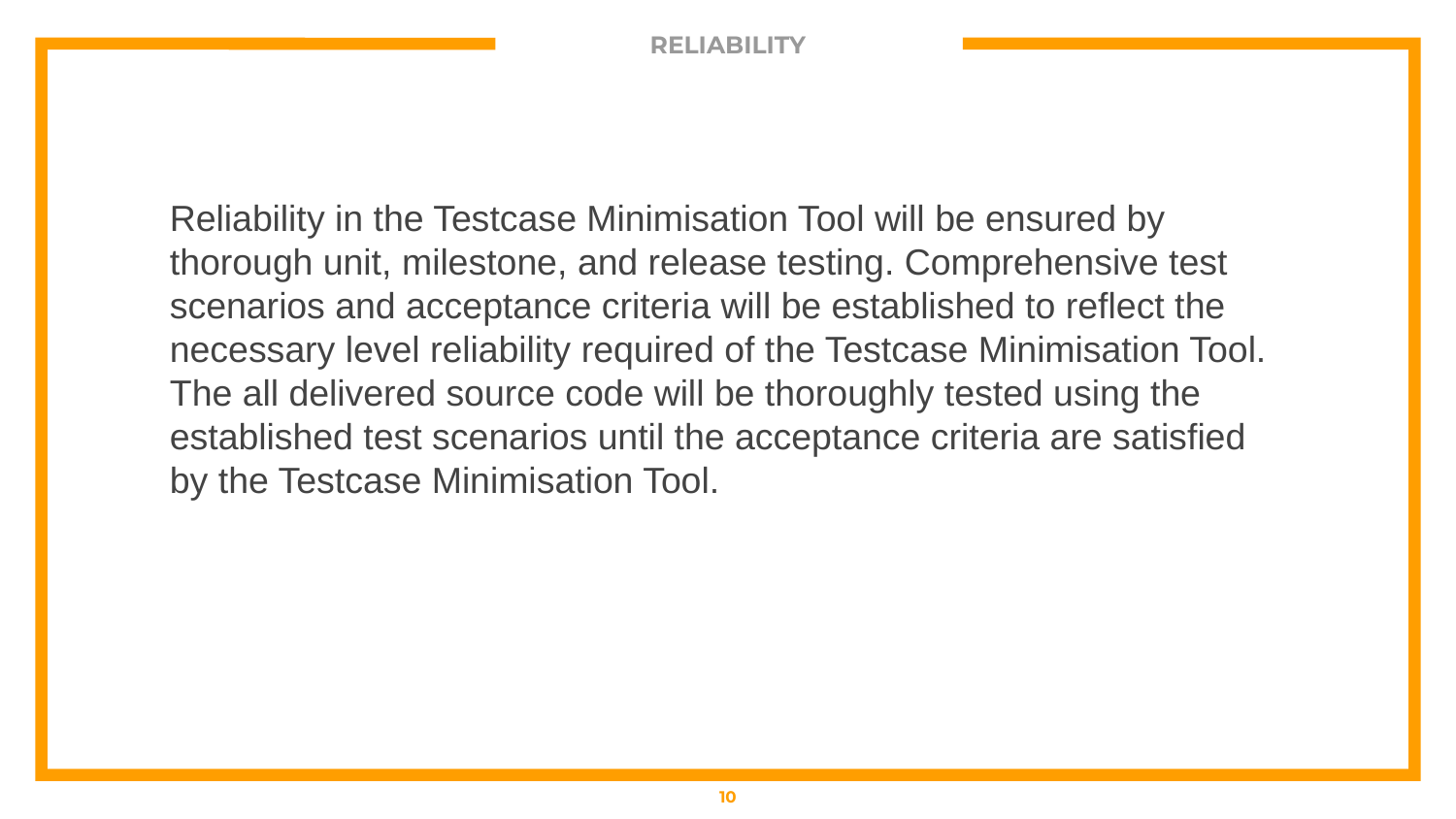

# RELIABILITY
Reliability in the Testcase Minimisation Tool will be ensured by thorough unit, milestone, and release testing. Comprehensive test scenarios and acceptance criteria will be established to reflect the necessary level reliability required of the Testcase Minimisation Tool. The all delivered source code will be thoroughly tested using the established test scenarios until the acceptance criteria are satisfied by the Testcase Minimisation Tool.
10